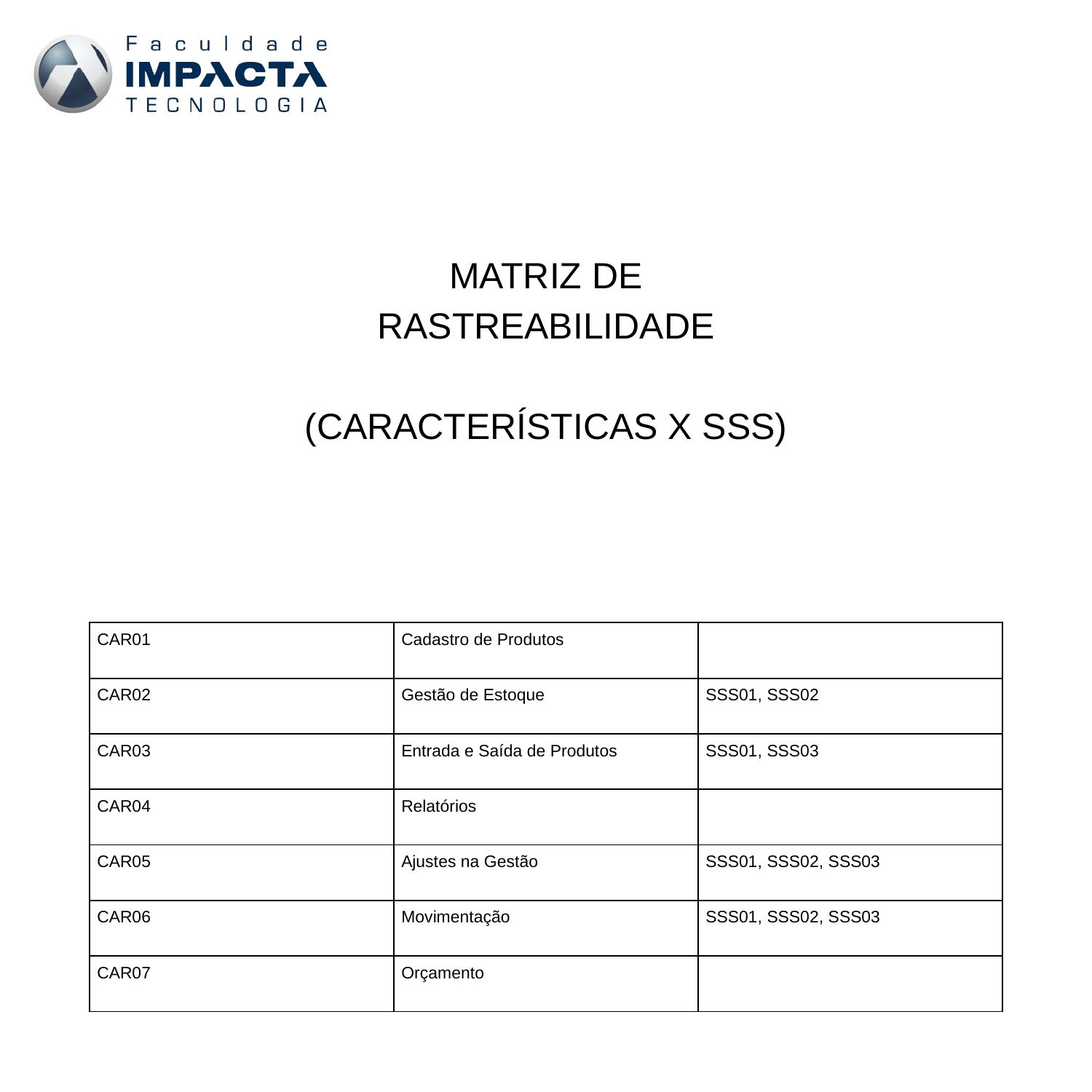

MATRIZ DE RASTREABILIDADE

(CARACTERÍSTICAS X SSS)

| CAR01 | Cadastro de Produtos |  |
| --- | --- | --- |
| CAR02 | Gestão de Estoque | SSS01, SSS02 |
| CAR03 | Entrada e Saída de Produtos | SSS01, SSS03 |
| CAR04 | Relatórios |  |
| CAR05 | Ajustes na Gestão | SSS01, SSS02, SSS03 |
| CAR06 | Movimentação | SSS01, SSS02, SSS03 |
| CAR07 | Orçamento |  |